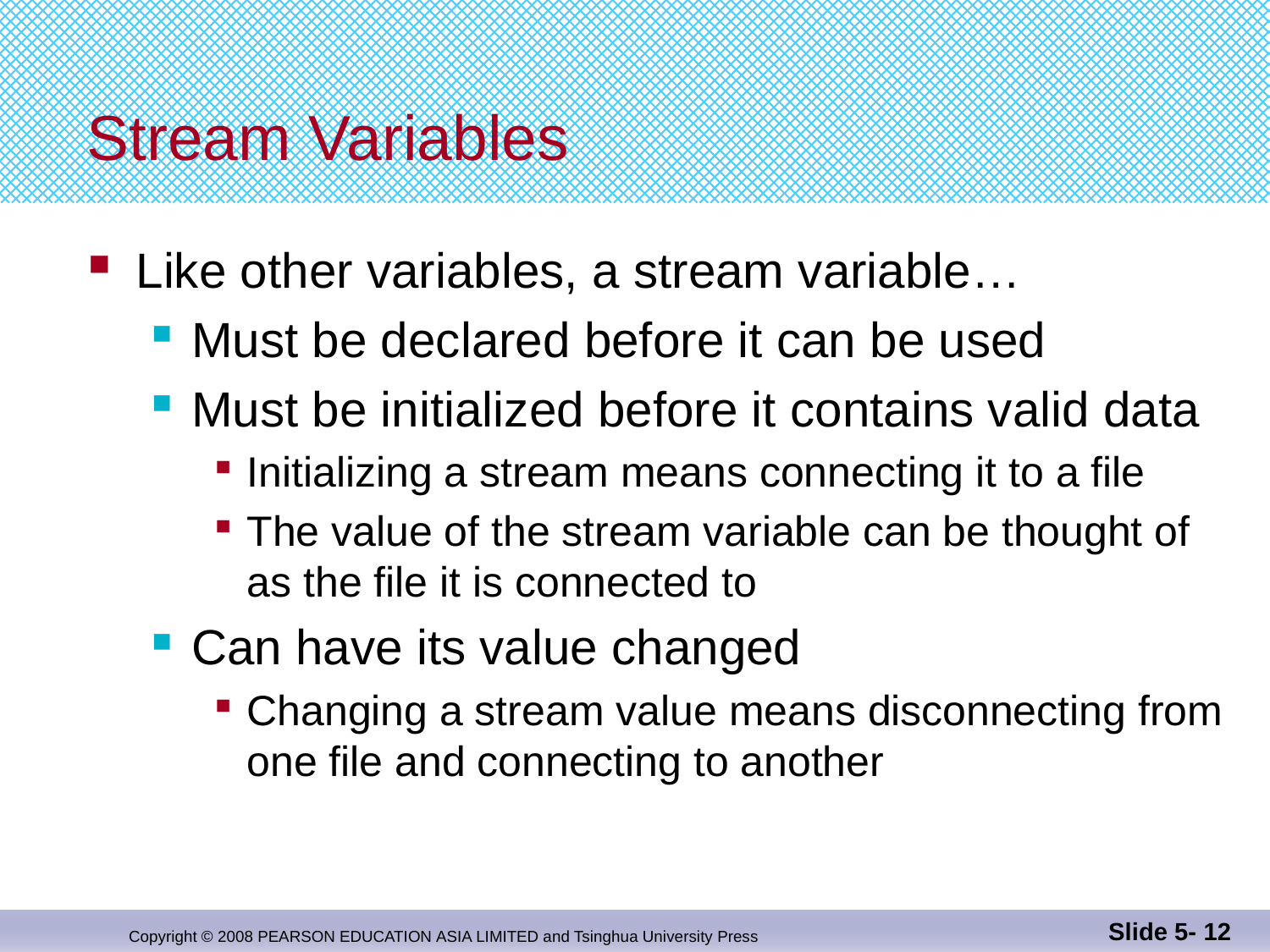

# Stream Variables
Like other variables, a stream variable…
Must be declared before it can be used
Must be initialized before it contains valid data
Initializing a stream means connecting it to a file
The value of the stream variable can be thought of
as the file it is connected to
Can have its value changed
Changing a stream value means disconnecting from one file and connecting to another
Slide 5- 12